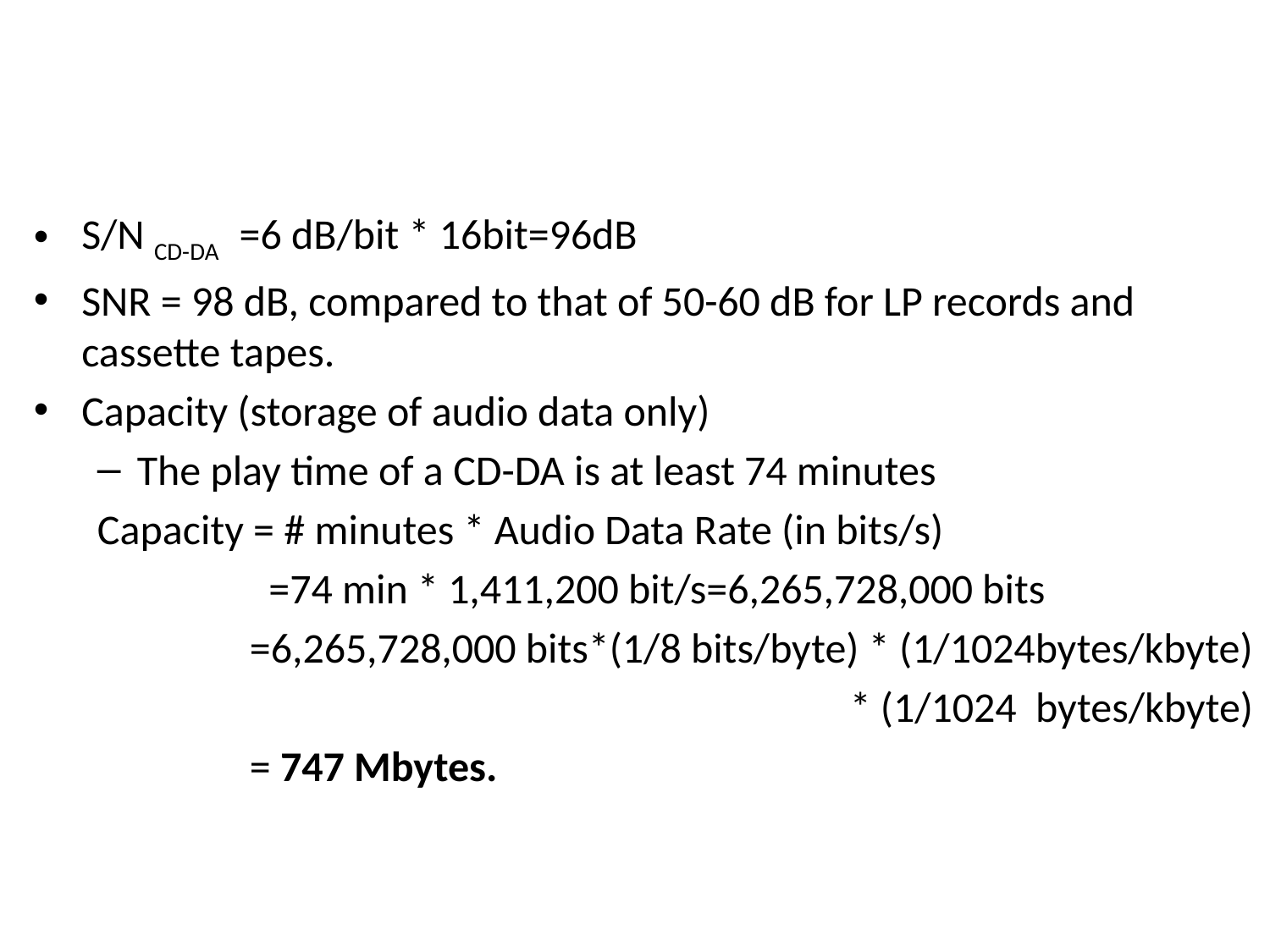

#
S/N CD-DA   =6 dB/bit * 16bit=96dB
SNR = 98 dB, compared to that of 50-60 dB for LP records and cassette tapes.
Capacity (storage of audio data only)
The play time of a CD-DA is at least 74 minutes
Capacity = # minutes * Audio Data Rate (in bits/s)
                  =74 min * 1,411,200 bit/s=6,265,728,000 bits
                =6,265,728,000 bits*(1/8 bits/byte) * (1/1024bytes/kbyte)
                                                                               * (1/1024  bytes/kbyte)
                = 747 Mbytes.